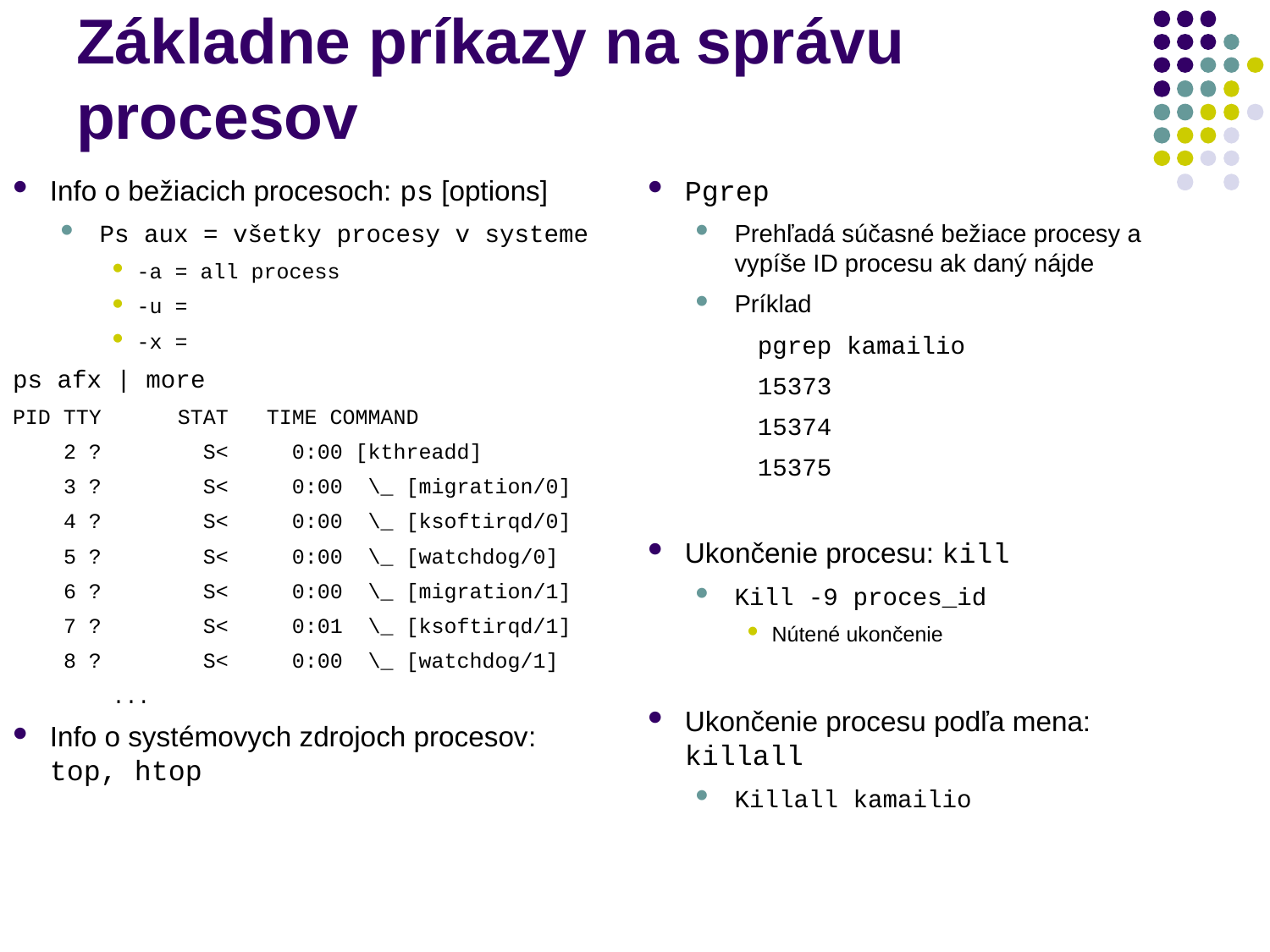

# Základne príkazy na správu procesov
Info o bežiacich procesoch: ps [options]
Ps aux = všetky procesy v systeme
-a = all process
-u =
-x =
ps afx | more
PID TTY      STAT   TIME COMMAND
    2 ?        S<     0:00 [kthreadd]
    3 ?        S<     0:00  \_ [migration/0]
    4 ?        S<     0:00  \_ [ksoftirqd/0]
    5 ?        S<     0:00  \_ [watchdog/0]
    6 ?        S<     0:00  \_ [migration/1]
    7 ?        S<     0:01  \_ [ksoftirqd/1]
    8 ?        S<     0:00  \_ [watchdog/1]
...
Info o systémovych zdrojoch procesov: top, htop

Pgrep
Prehľadá súčasné bežiace procesy a vypíše ID procesu ak daný nájde
Príklad
pgrep kamailio
15373
15374
15375

Ukončenie procesu: kill
Kill -9 proces_id
Nútené ukončenie

Ukončenie procesu podľa mena: killall
Killall kamailio